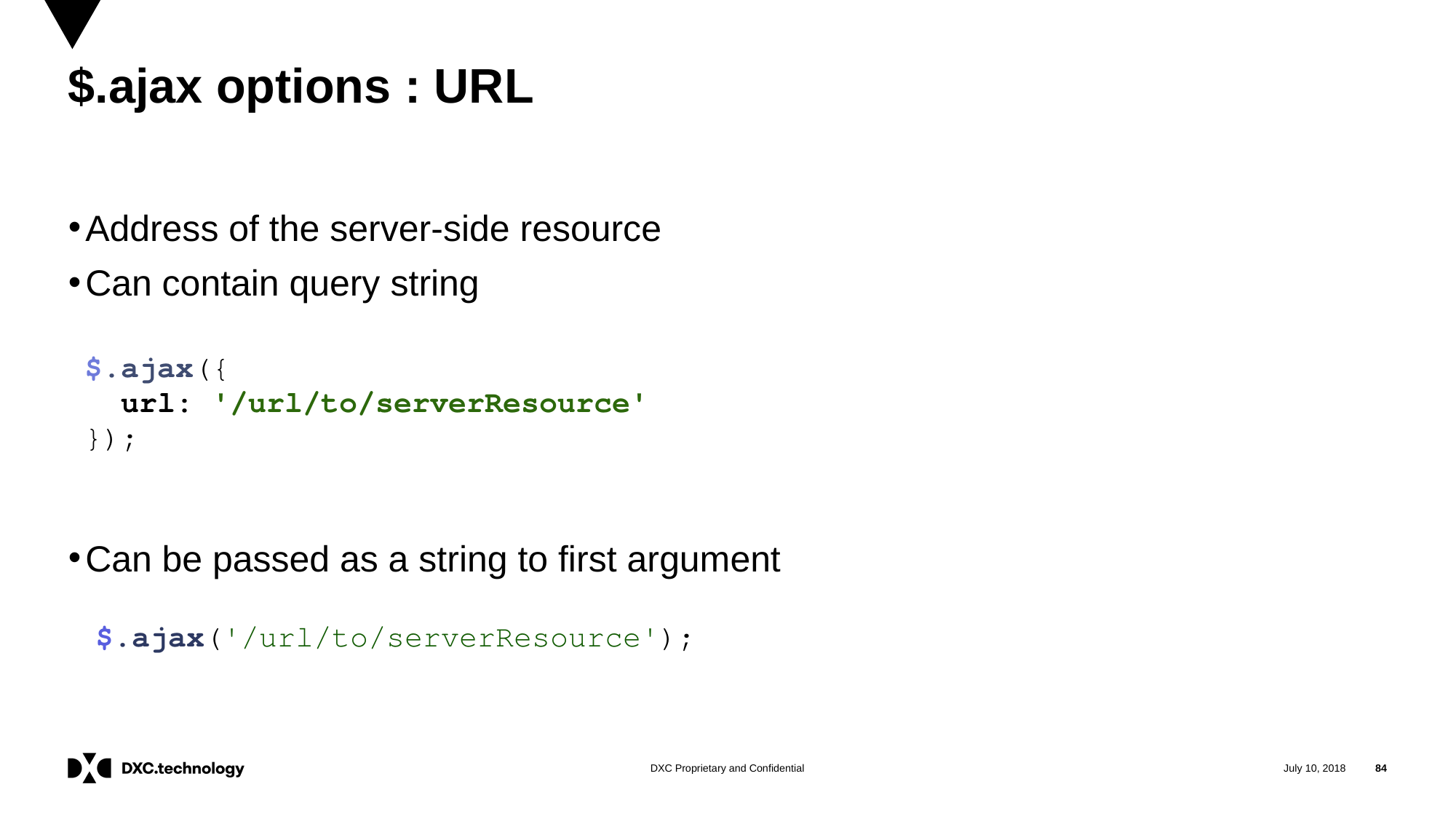

# $.ajax options : URL
Address of the server-side resource
Can contain query string

Can be passed as a string to first argument

$.ajax({
  url: '/url/to/serverResource'
});
$.ajax('/url/to/serverResource');